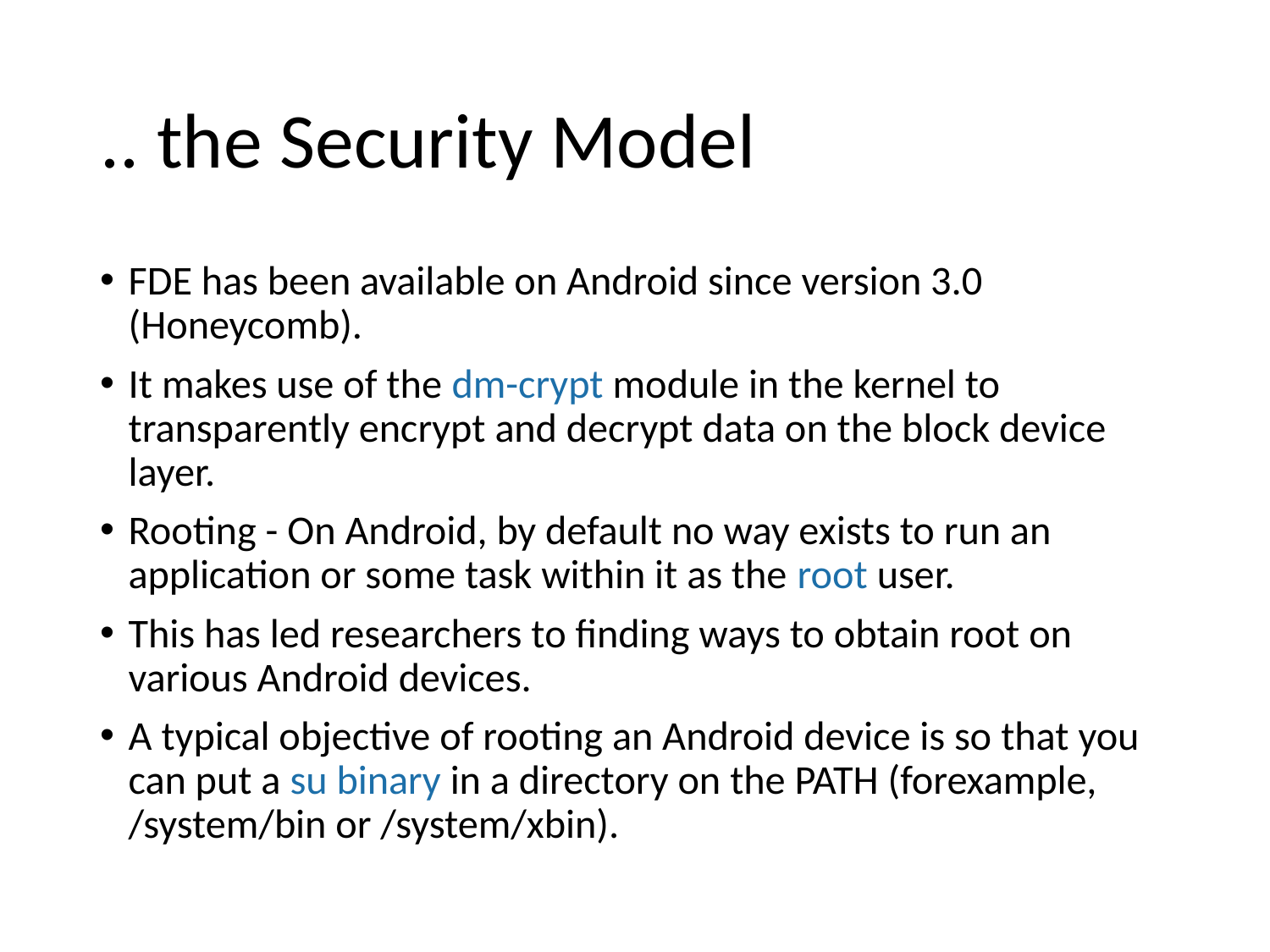

# .. the Security Model
FDE has been available on Android since version 3.0 (Honeycomb).
It makes use of the dm-crypt module in the kernel to transparently encrypt and decrypt data on the block device layer.
Rooting - On Android, by default no way exists to run an application or some task within it as the root user.
This has led researchers to finding ways to obtain root on various Android devices.
A typical objective of rooting an Android device is so that you can put a su binary in a directory on the PATH (forexample, /system/bin or /system/xbin).